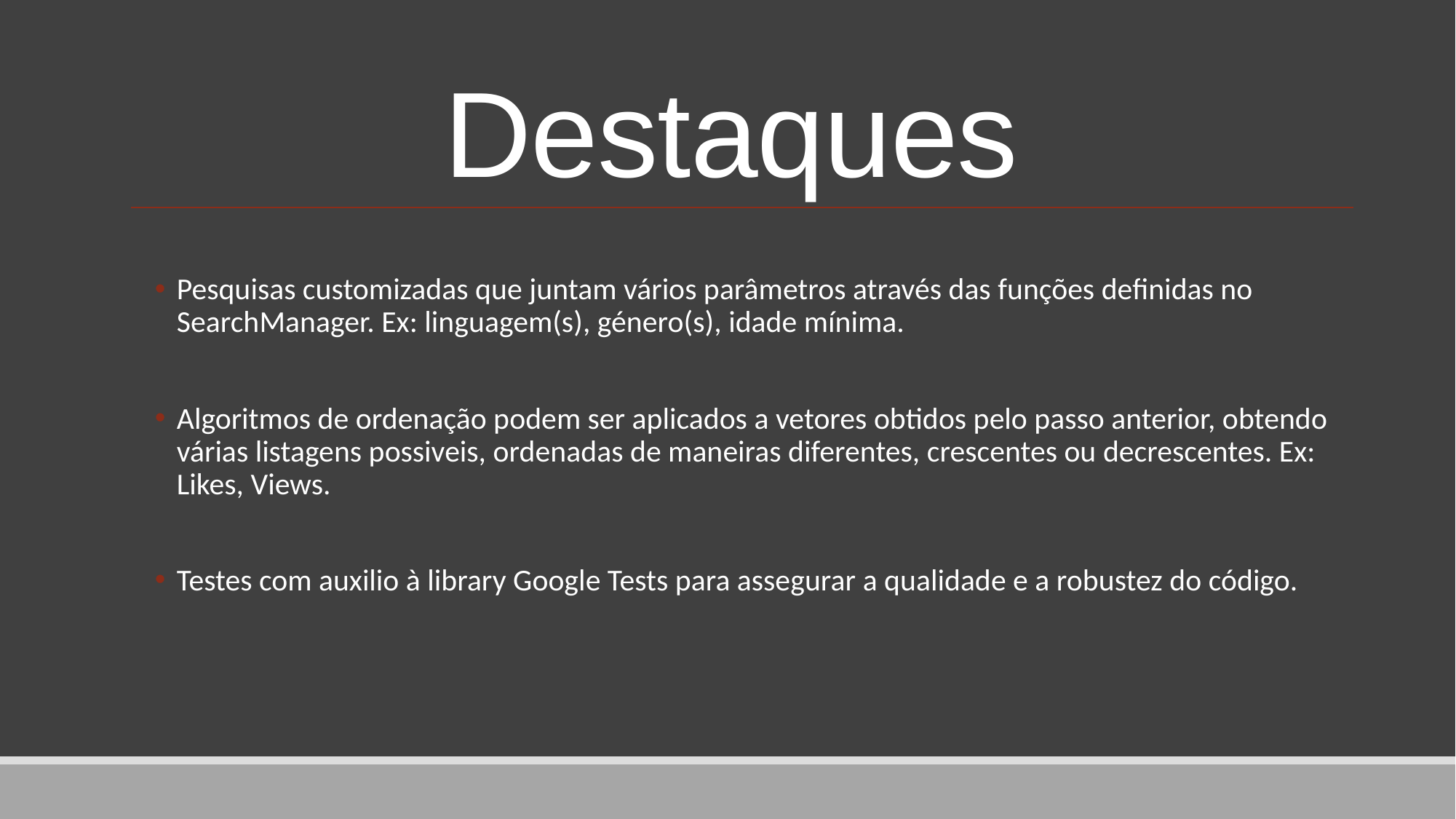

# Destaques
Pesquisas customizadas que juntam vários parâmetros através das funções definidas no SearchManager. Ex: linguagem(s), género(s), idade mínima.

Algoritmos de ordenação podem ser aplicados a vetores obtidos pelo passo anterior, obtendo várias listagens possiveis, ordenadas de maneiras diferentes, crescentes ou decrescentes. Ex: Likes, Views.

Testes com auxilio à library Google Tests para assegurar a qualidade e a robustez do código.